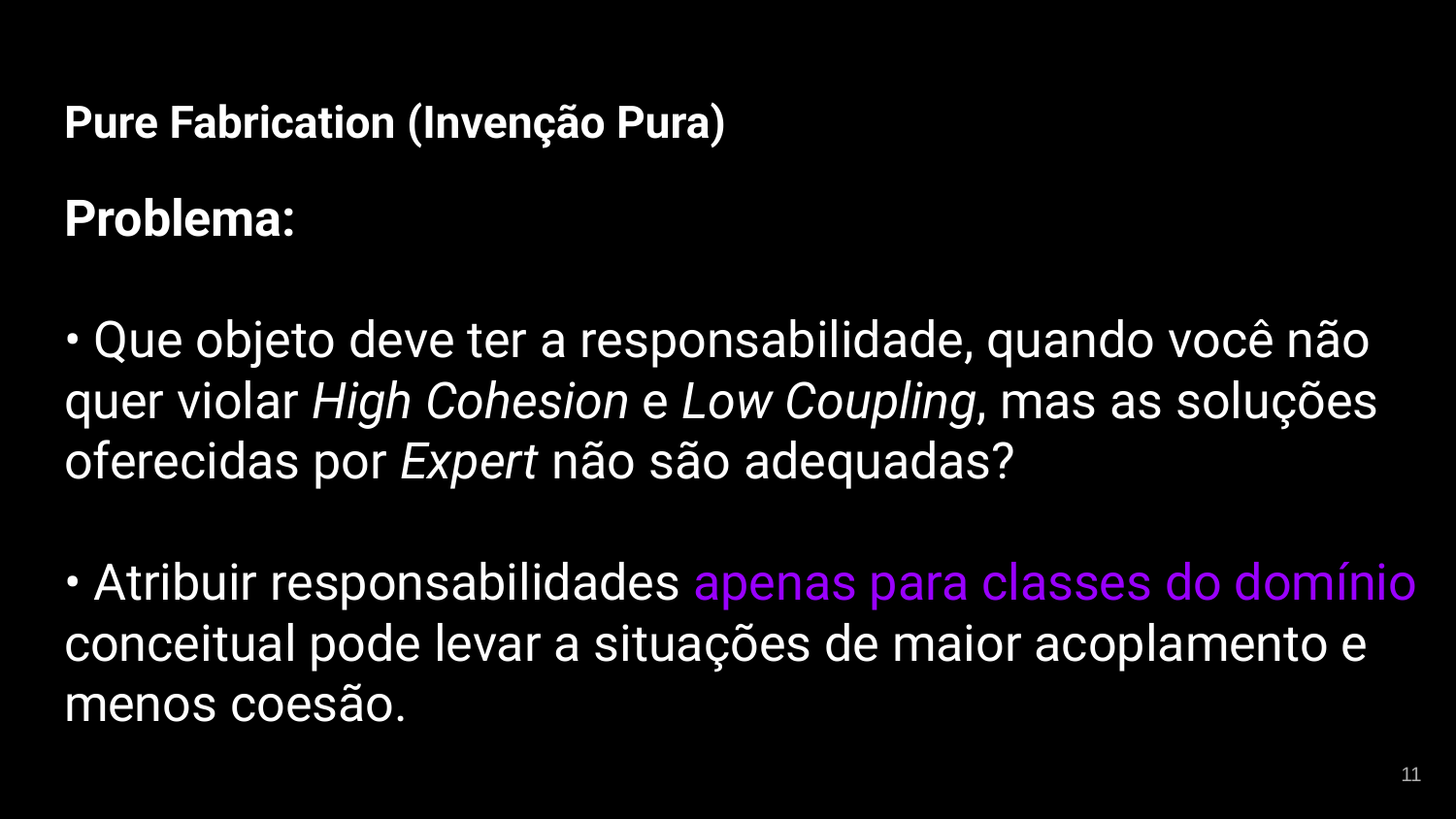

# Pure Fabrication (Invenção Pura)
Problema:

• Que objeto deve ter a responsabilidade, quando você não
quer violar High Cohesion e Low Coupling, mas as soluções
oferecidas por Expert não são adequadas?
• Atribuir responsabilidades apenas para classes do domínio
conceitual pode levar a situações de maior acoplamento e
menos coesão.
11